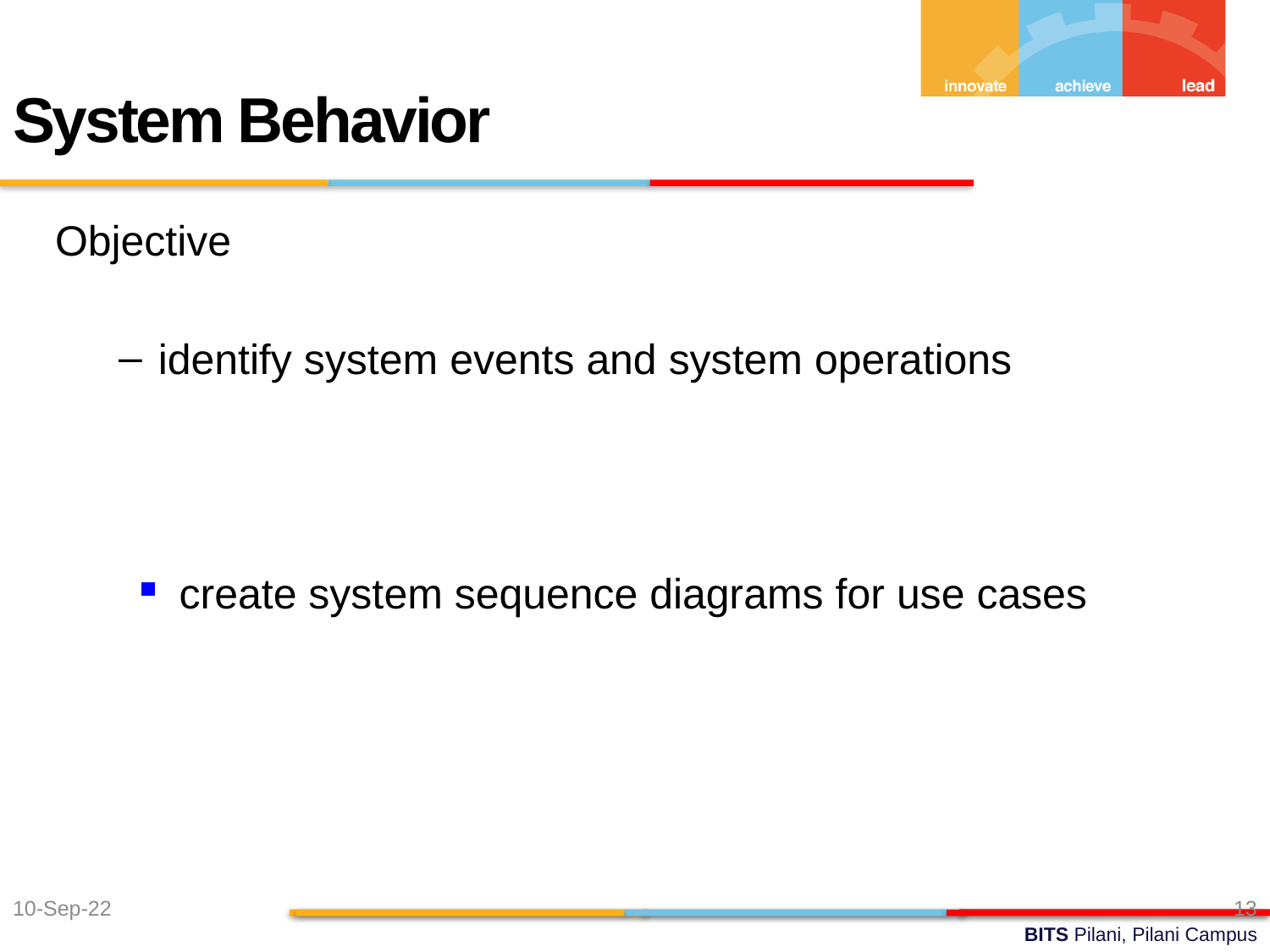

System Behavior
Objective

identify system events and system operations
create system sequence diagrams for use cases
10-Sep-22
13